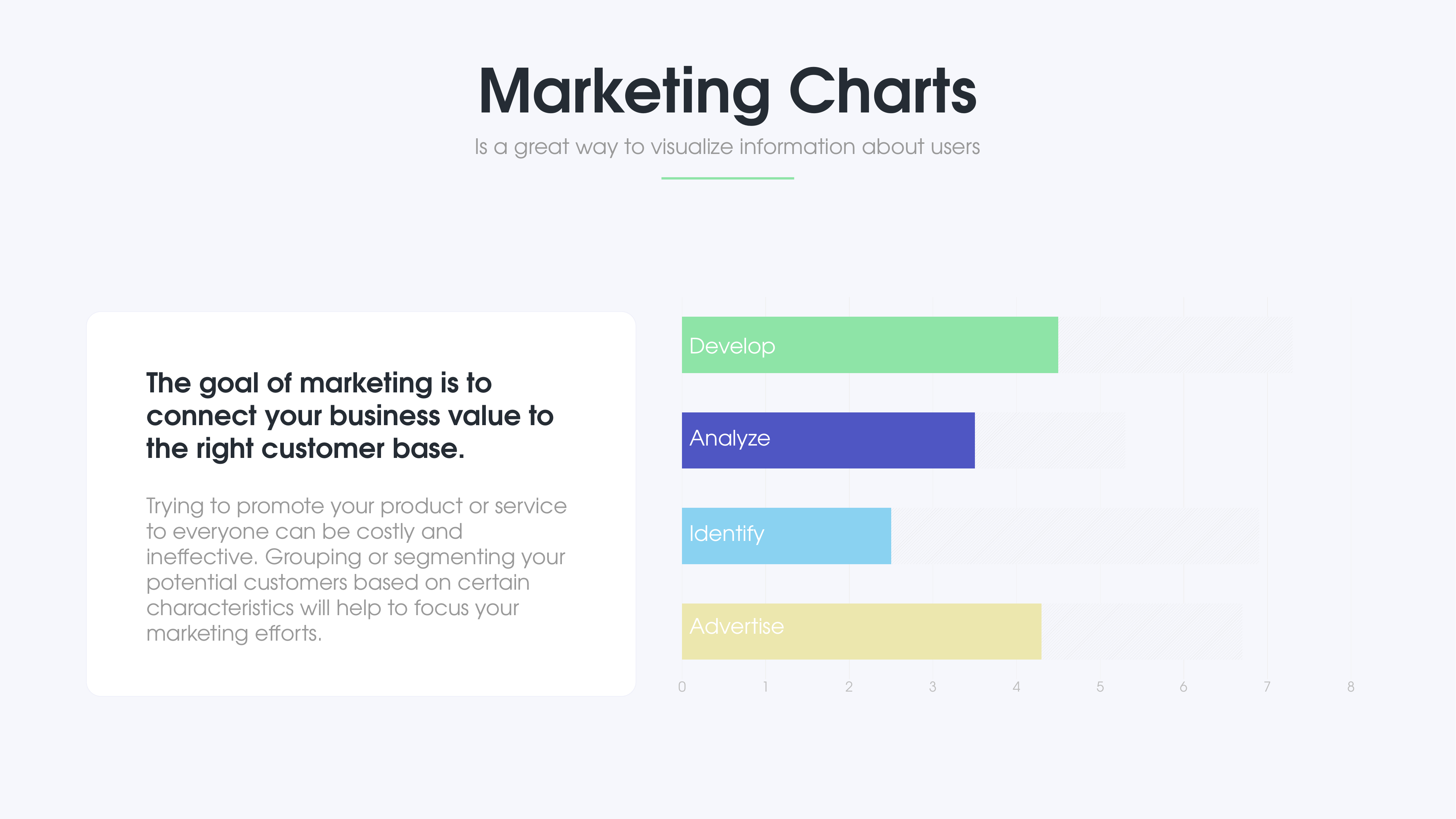

Marketing Charts
Is a great way to visualize information about users

### Chart

| Category | Series 1 | Series 2 |
|---|---|---|
| Category 1 | 4.3 | 2.4 |
| Category 2 | 2.5 | 4.4 |
| Category 3 | 3.5 | 1.8 |
| Category 4 | 4.5 | 2.8 |
Develop
Analyze
Identify
Advertise
The goal of marketing is to connect your business value to the right customer base.
Trying to promote your product or service to everyone can be costly and ineffective. Grouping or segmenting your potential customers based on certain characteristics will help to focus your marketing efforts.